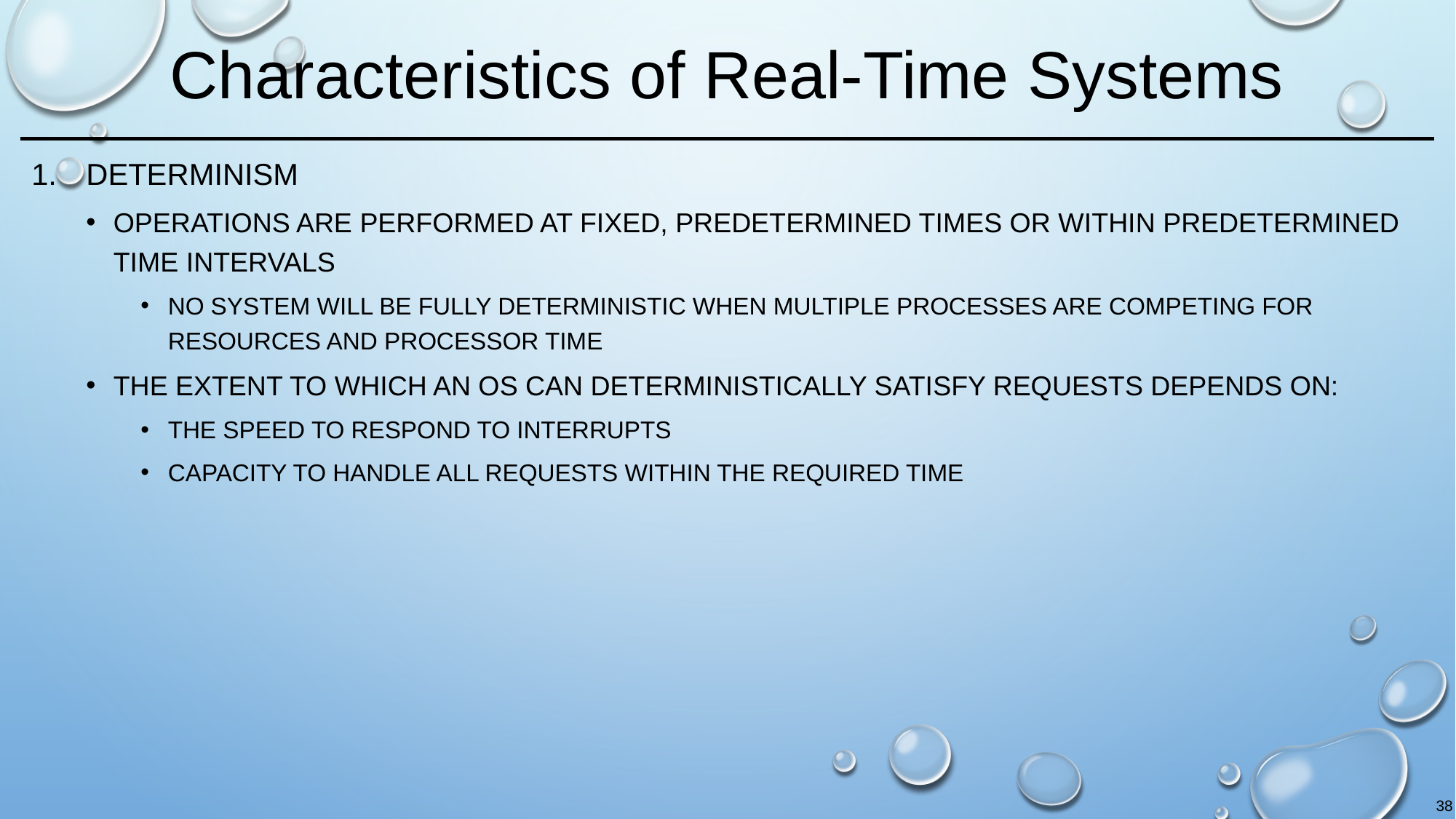

# Characteristics of Real-Time Systems
Determinism
Operations are performed at fixed, predetermined times or within predetermined time intervals
no system will be fully deterministic when multiple processes are competing for resources and processor time
The extent to which an OS can deterministically satisfy requests depends on:
the speed to respond to interrupts
capacity to handle all requests within the required time

38